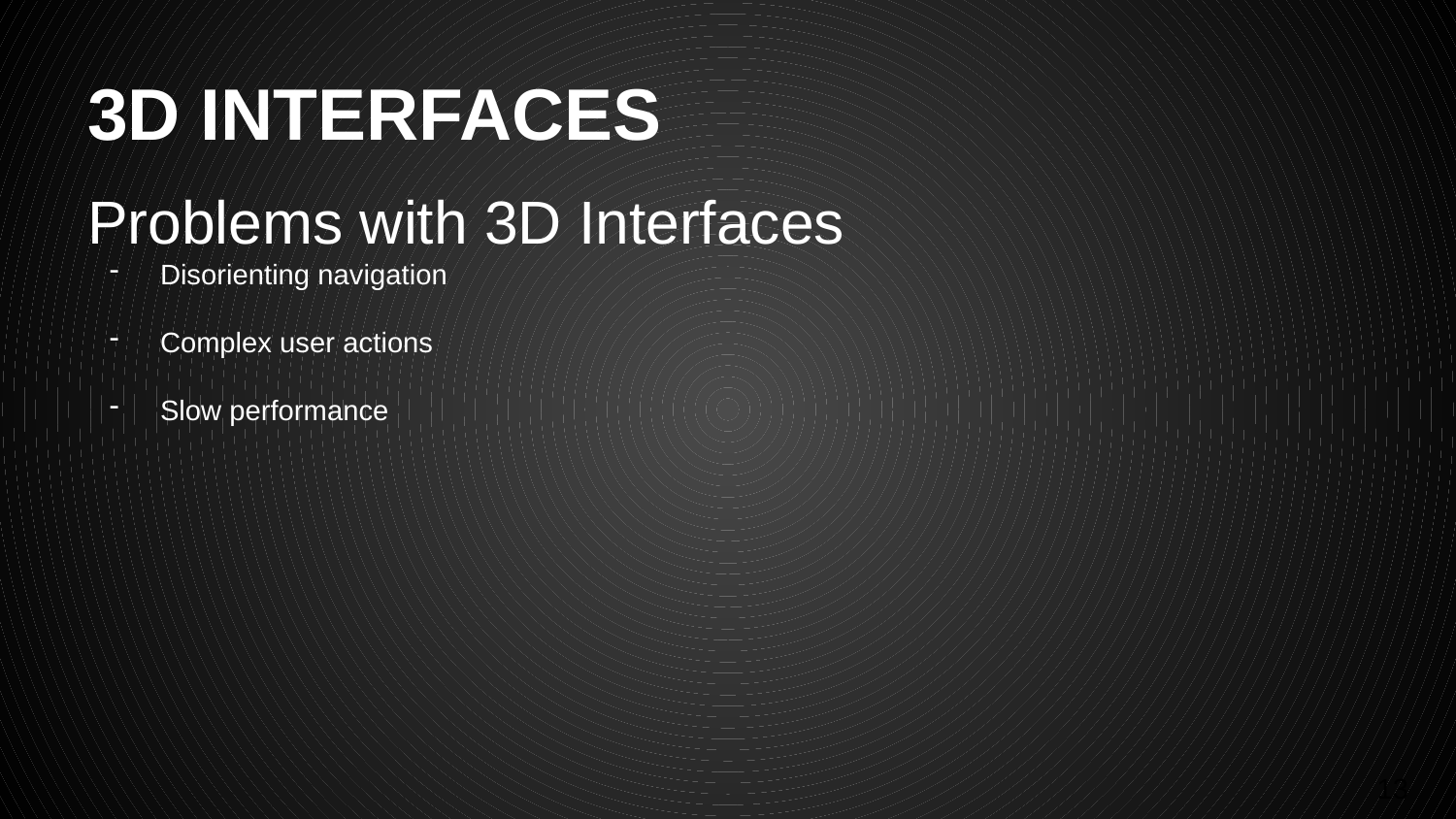

# 3D INTERFACES
Problems with 3D Interfaces
Disorienting navigation

Complex user actions

Slow performance
13